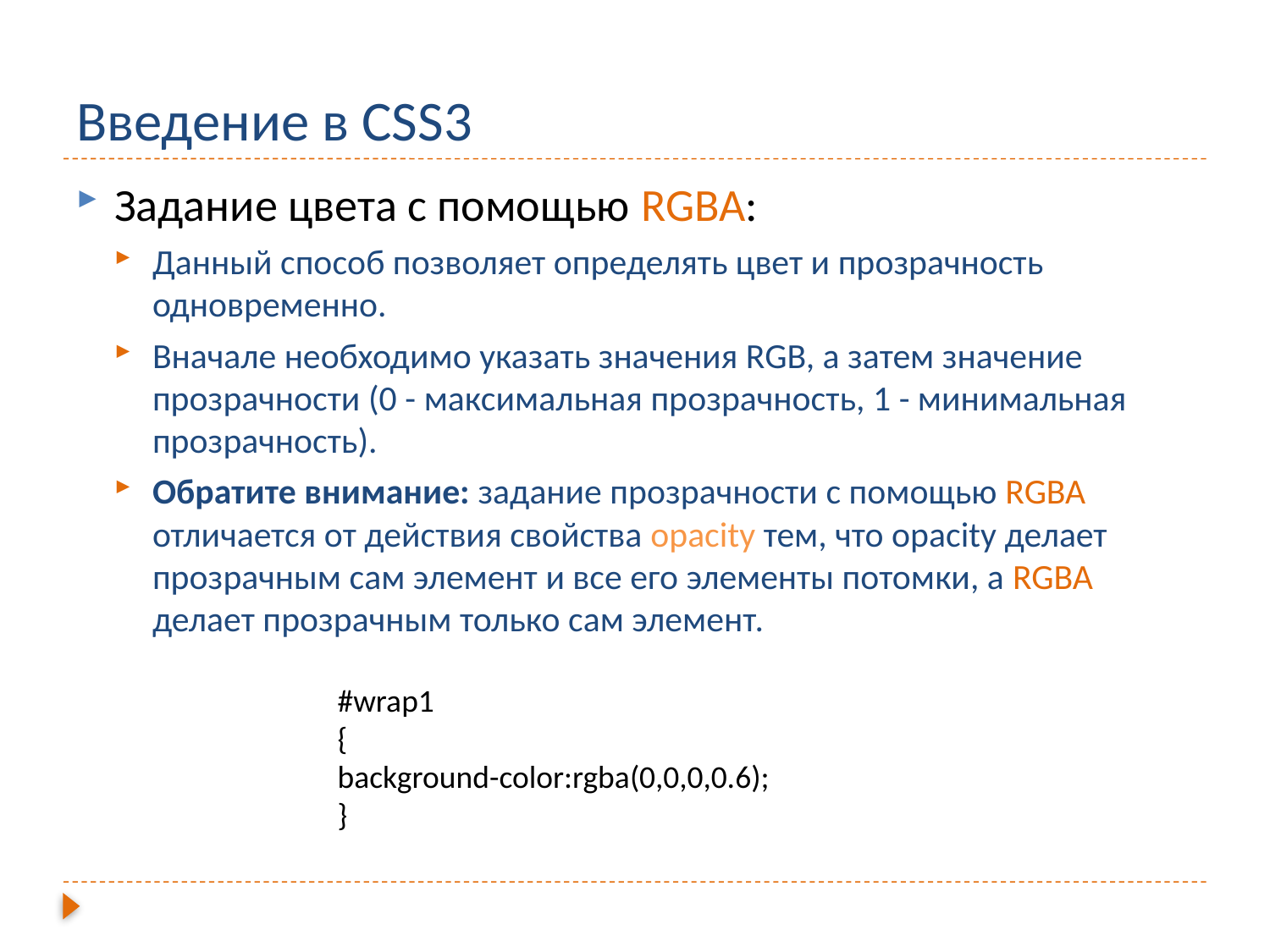

# Введение в CSS3
Задание цвета с помощью RGBA:
Данный способ позволяет определять цвет и прозрачность одновременно.
Вначале необходимо указать значения RGB, а затем значение прозрачности (0 - максимальная прозрачность, 1 - минимальная прозрачность).
Обратите внимание: задание прозрачности с помощью RGBA отличается от действия свойства opacity тем, что opacity делает прозрачным сам элемент и все его элементы потомки, а RGBA делает прозрачным только сам элемент.

#wrap1
{
background-color:rgba(0,0,0,0.6);
}